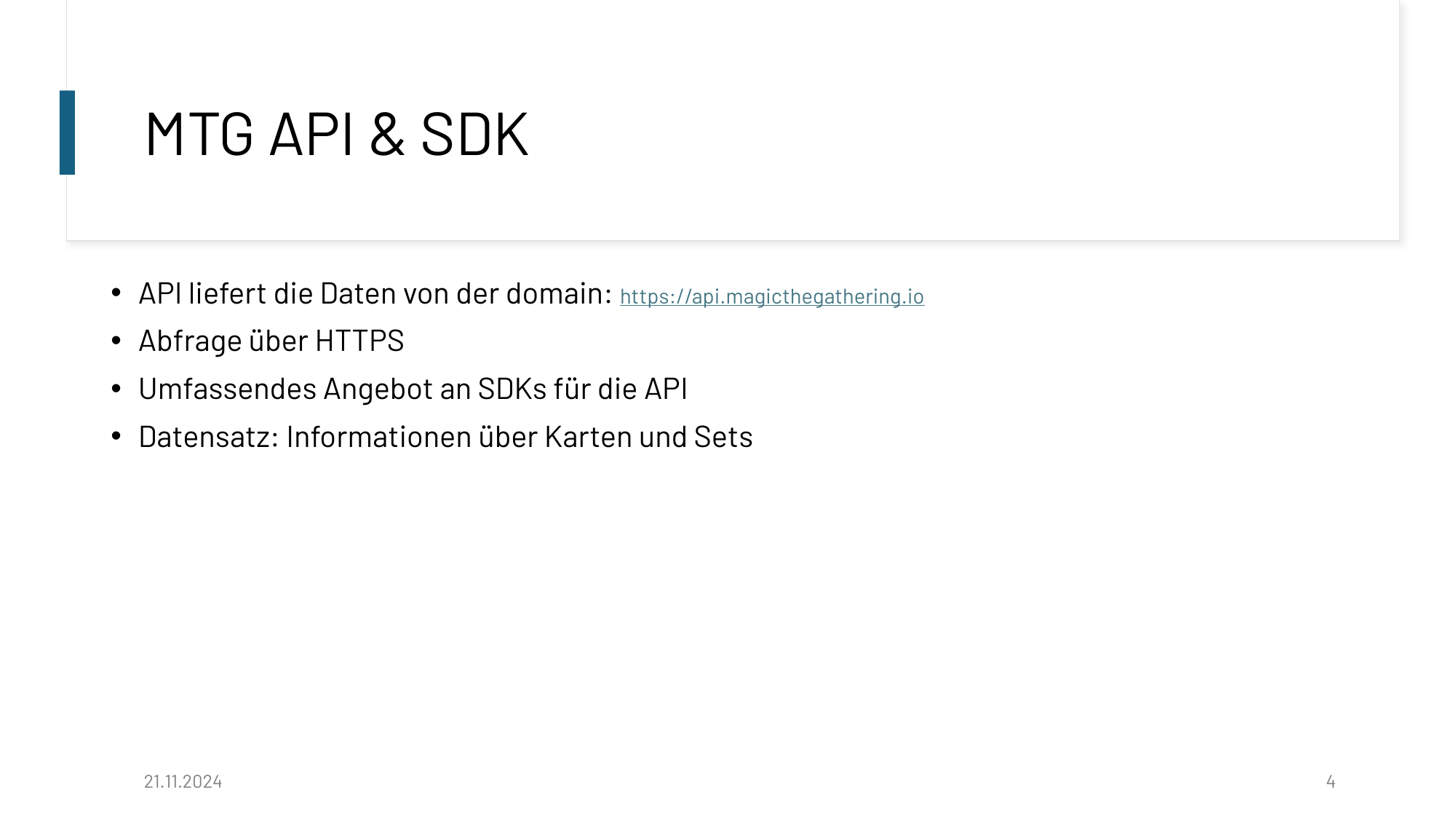

# MTG API & SDK

API liefert die Daten von der domain: https://api.magicthegathering.io
Abfrage über HTTPS
Umfassendes Angebot an SDKs für die API
Datensatz: Informationen über Karten und Sets
21.11.2024
4